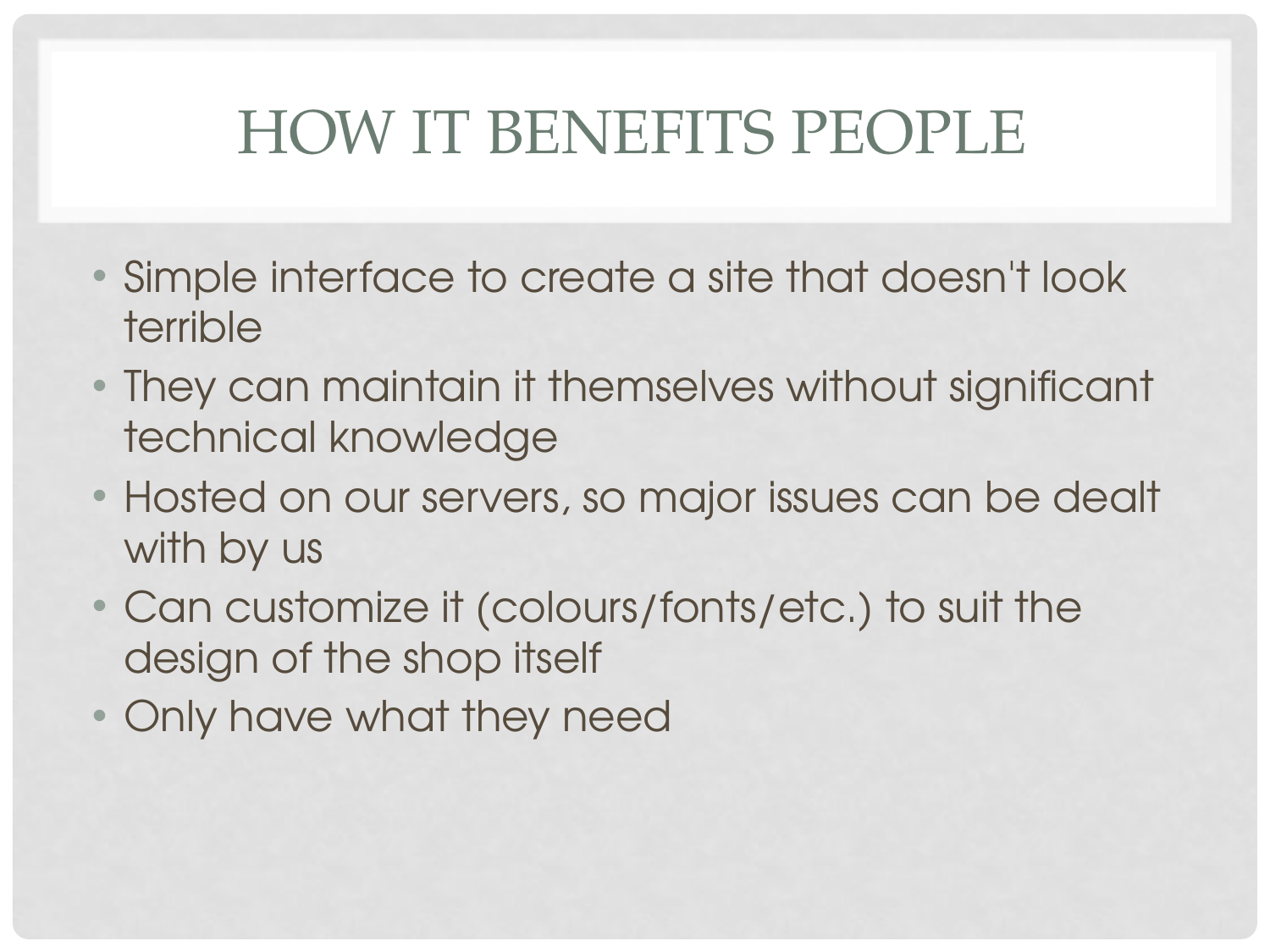

# How it benefits people
Simple interface to create a site that doesn't look terrible
They can maintain it themselves without significant technical knowledge
Hosted on our servers, so major issues can be dealt with by us
Can customize it (colours/fonts/etc.) to suit the design of the shop itself
Only have what they need